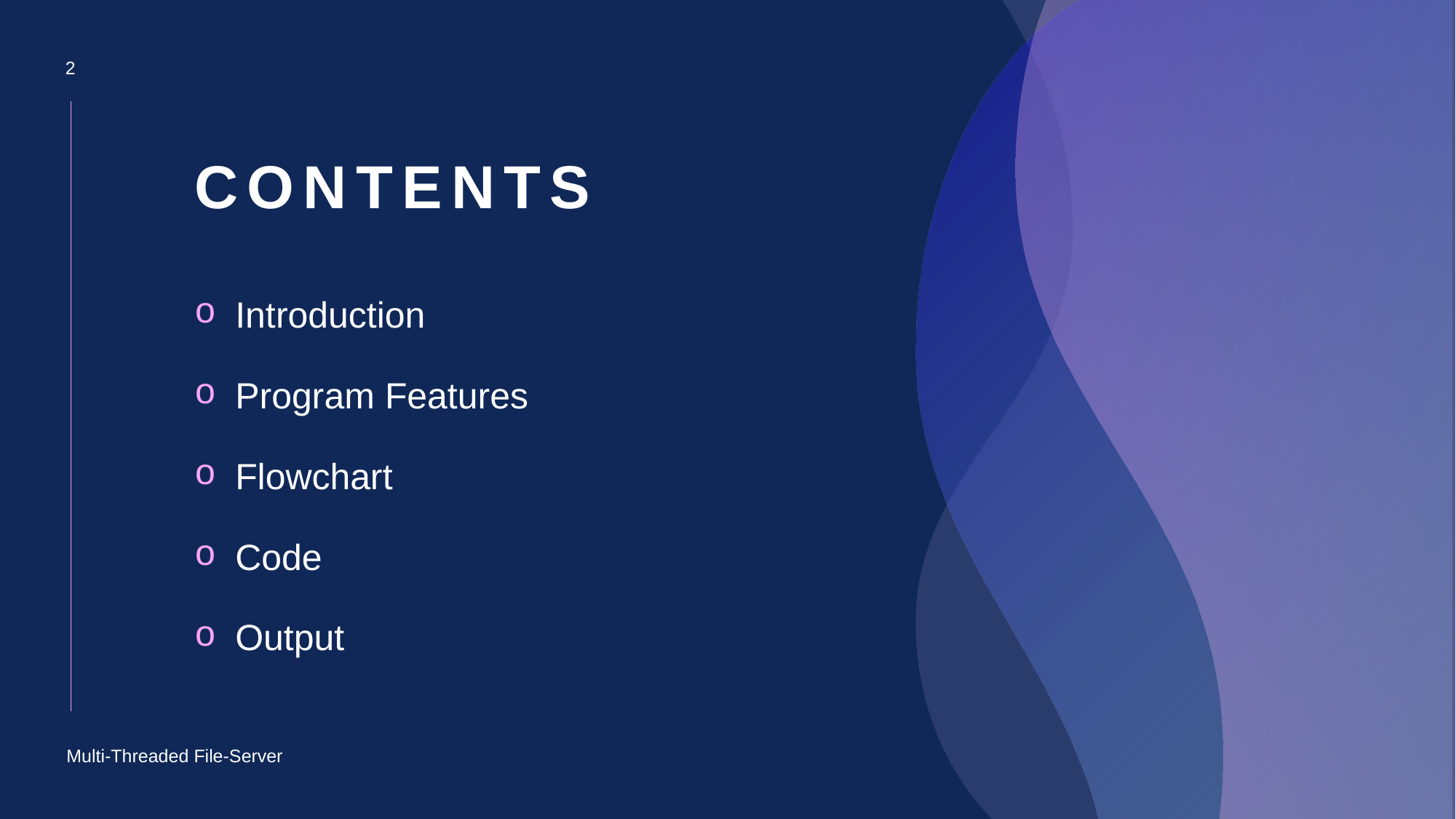

2
# CONTENTS
Introduction
Program Features
Flowchart
Code
Output
Multi-Threaded File-Server